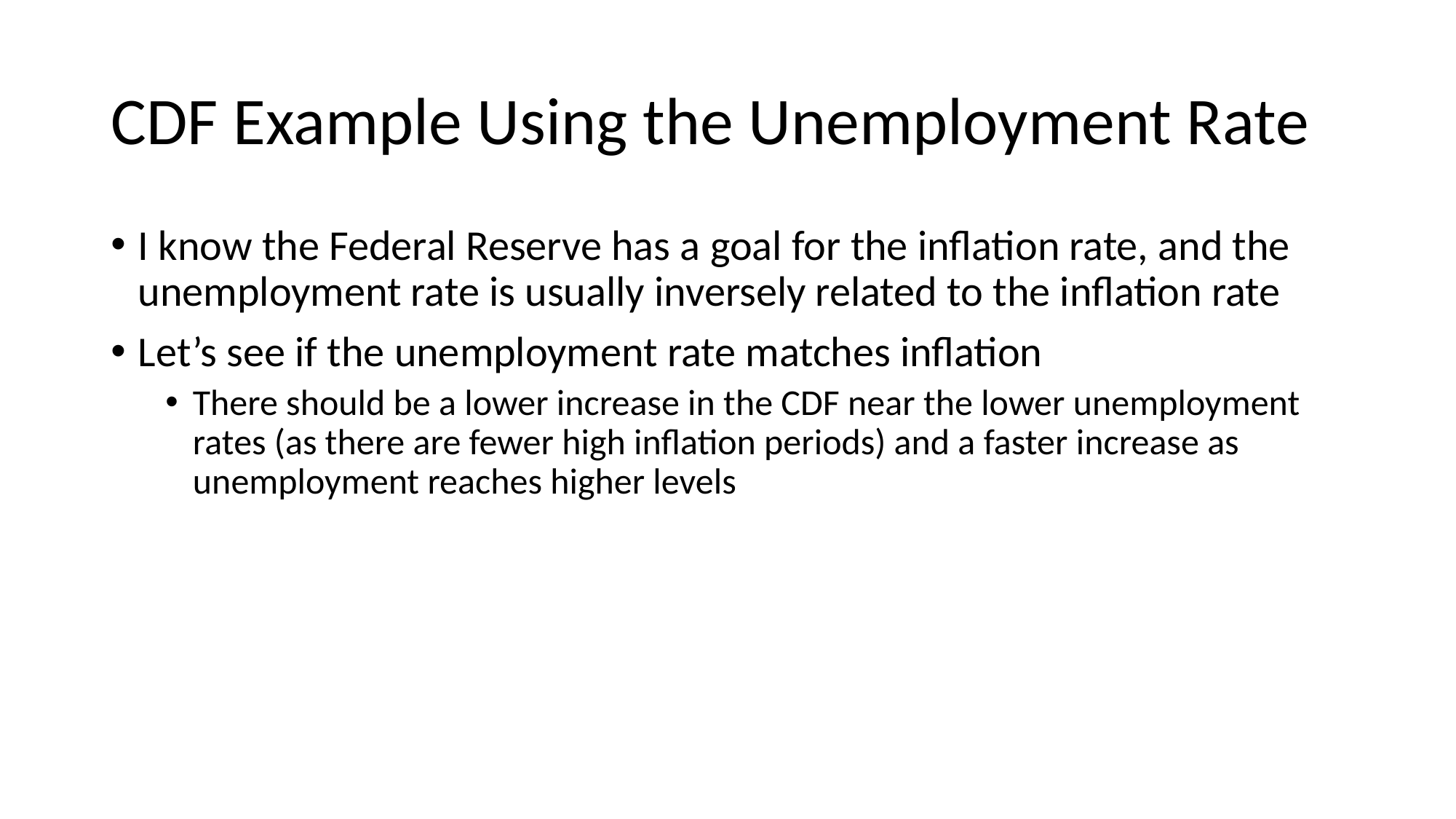

# CDF Example Using the Unemployment Rate
I know the Federal Reserve has a goal for the inflation rate, and the unemployment rate is usually inversely related to the inflation rate
Let’s see if the unemployment rate matches inflation
There should be a lower increase in the CDF near the lower unemployment rates (as there are fewer high inflation periods) and a faster increase as unemployment reaches higher levels